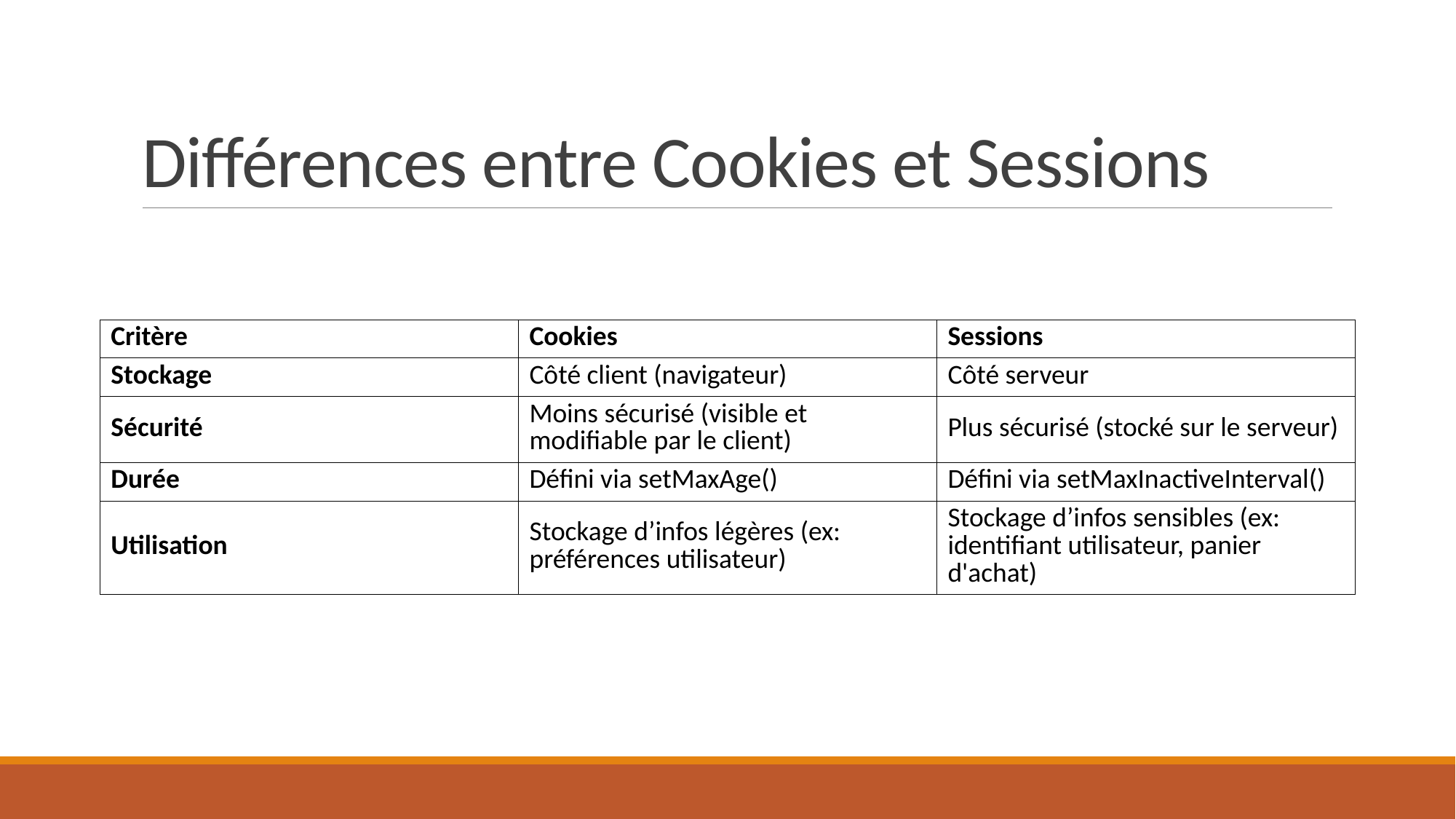

# Différences entre Cookies et Sessions
| Critère | Cookies | Sessions |
| --- | --- | --- |
| Stockage | Côté client (navigateur) | Côté serveur |
| Sécurité | Moins sécurisé (visible et modifiable par le client) | Plus sécurisé (stocké sur le serveur) |
| Durée | Défini via setMaxAge() | Défini via setMaxInactiveInterval() |
| Utilisation | Stockage d’infos légères (ex: préférences utilisateur) | Stockage d’infos sensibles (ex: identifiant utilisateur, panier d'achat) |